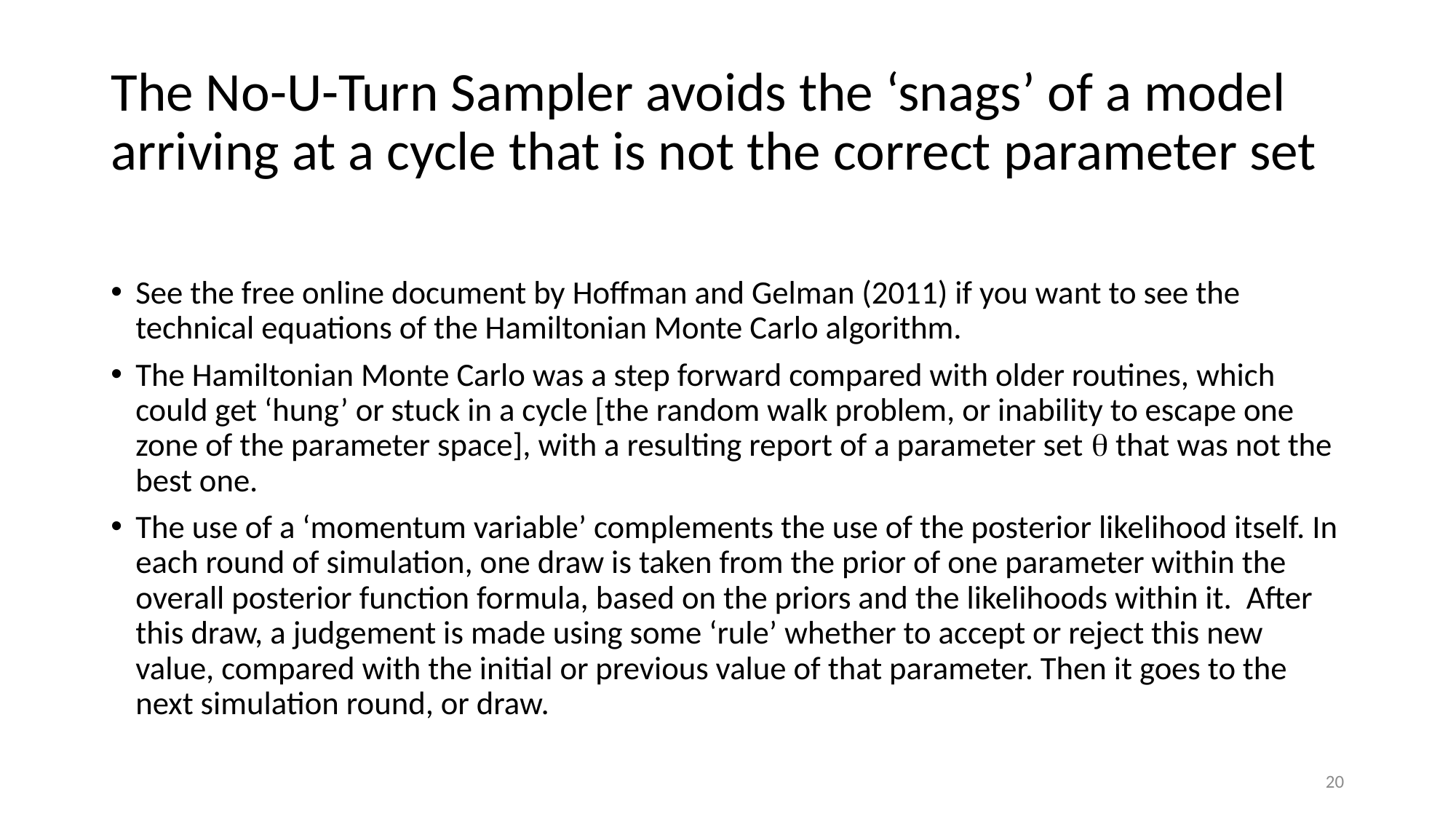

# The No-U-Turn Sampler avoids the ‘snags’ of a model arriving at a cycle that is not the correct parameter set
See the free online document by Hoffman and Gelman (2011) if you want to see the technical equations of the Hamiltonian Monte Carlo algorithm.
The Hamiltonian Monte Carlo was a step forward compared with older routines, which could get ‘hung’ or stuck in a cycle [the random walk problem, or inability to escape one zone of the parameter space], with a resulting report of a parameter set θ that was not the best one.
The use of a ‘momentum variable’ complements the use of the posterior likelihood itself. In each round of simulation, one draw is taken from the prior of one parameter within the overall posterior function formula, based on the priors and the likelihoods within it.  After this draw, a judgement is made using some ‘rule’ whether to accept or reject this new value, compared with the initial or previous value of that parameter. Then it goes to the next simulation round, or draw.
20